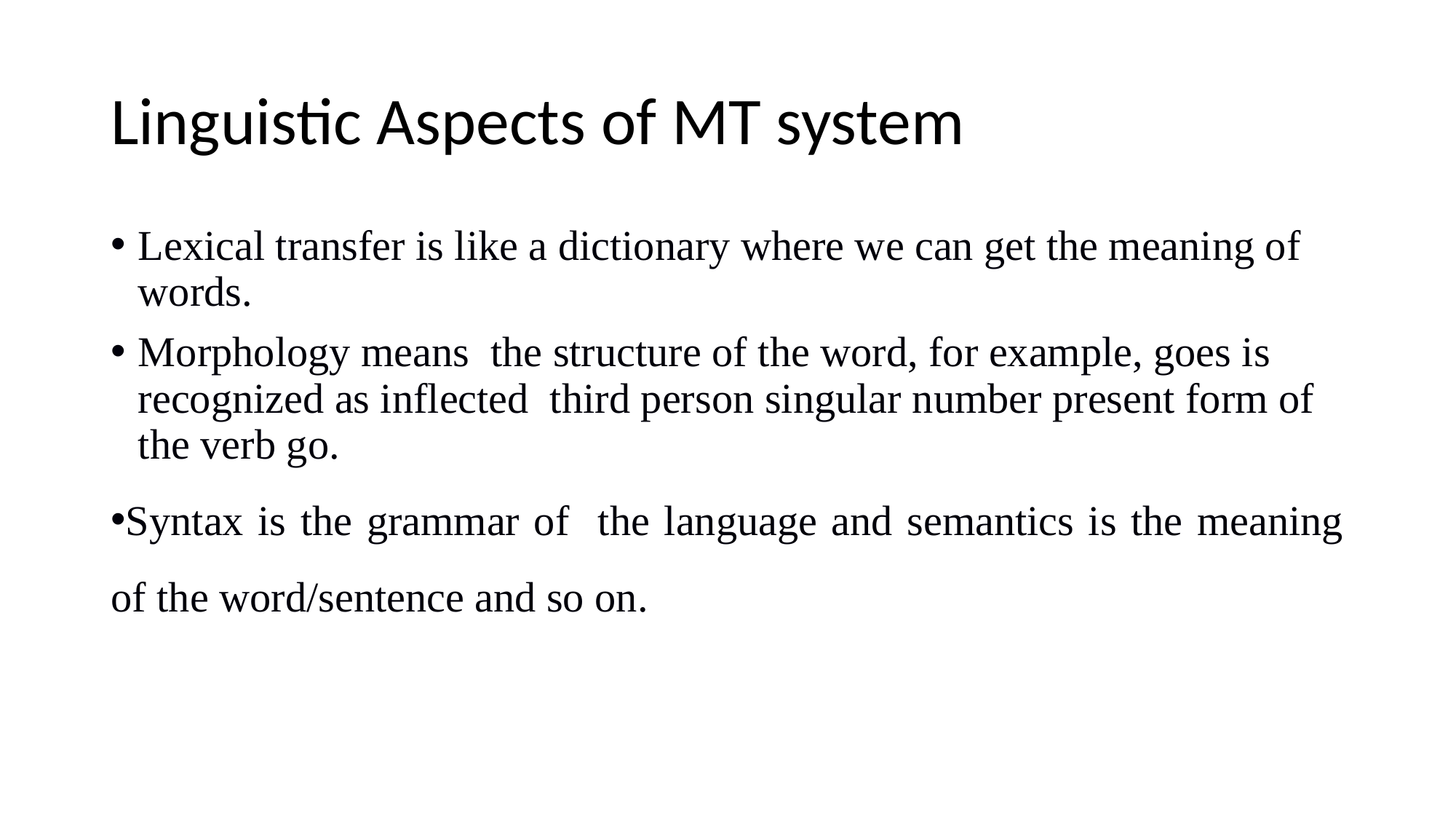

# Linguistic Aspects of MT system
Lexical transfer is like a dictionary where we can get the meaning of  words.
Morphology means  the structure of the word, for example, goes is recognized as inflected  third person singular number present form of the verb go.
Syntax is the grammar of  the language and semantics is the meaning of the word/sentence and so on.